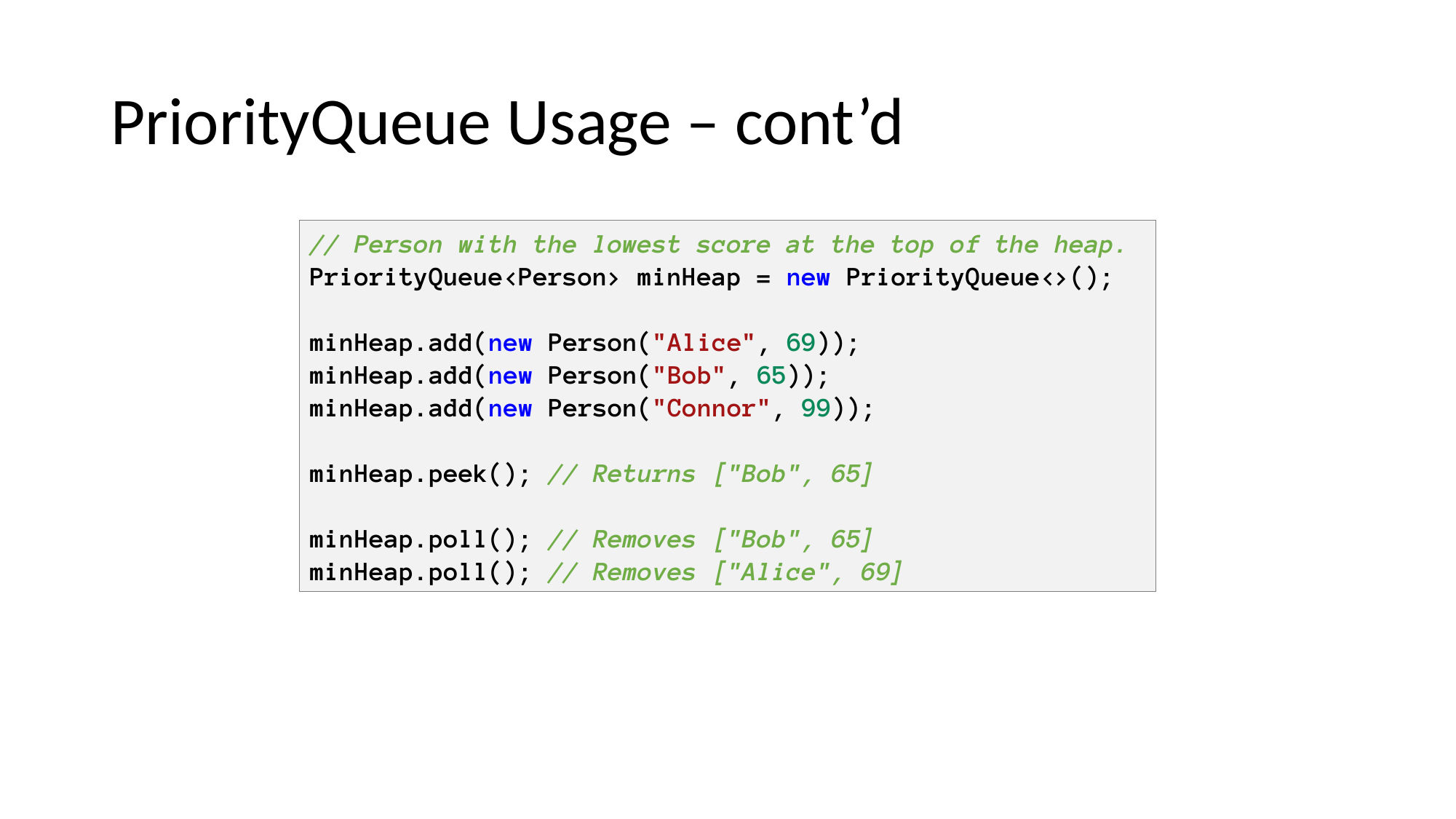

# PriorityQueue Usage – cont’d
// Person with the lowest score at the top of the heap.
PriorityQueue<Person> minHeap = new PriorityQueue<>();
minHeap.add(new Person("Alice", 69));
minHeap.add(new Person("Bob", 65));
minHeap.add(new Person("Connor", 99));
minHeap.peek(); // Returns ["Bob", 65]
minHeap.poll(); // Removes ["Bob", 65]
minHeap.poll(); // Removes ["Alice", 69]